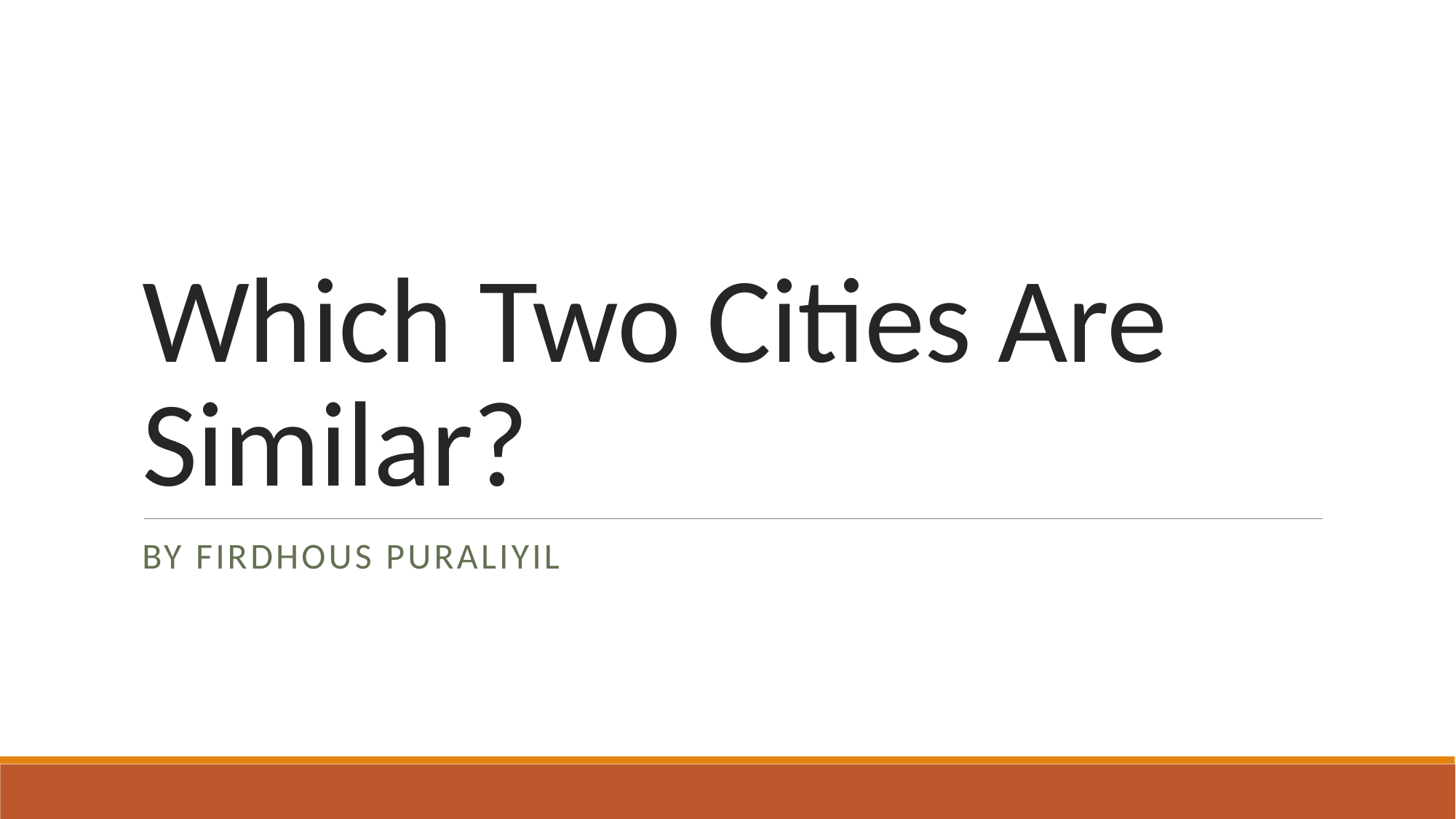

# Which Two Cities Are Similar?
By Firdhous Puraliyil